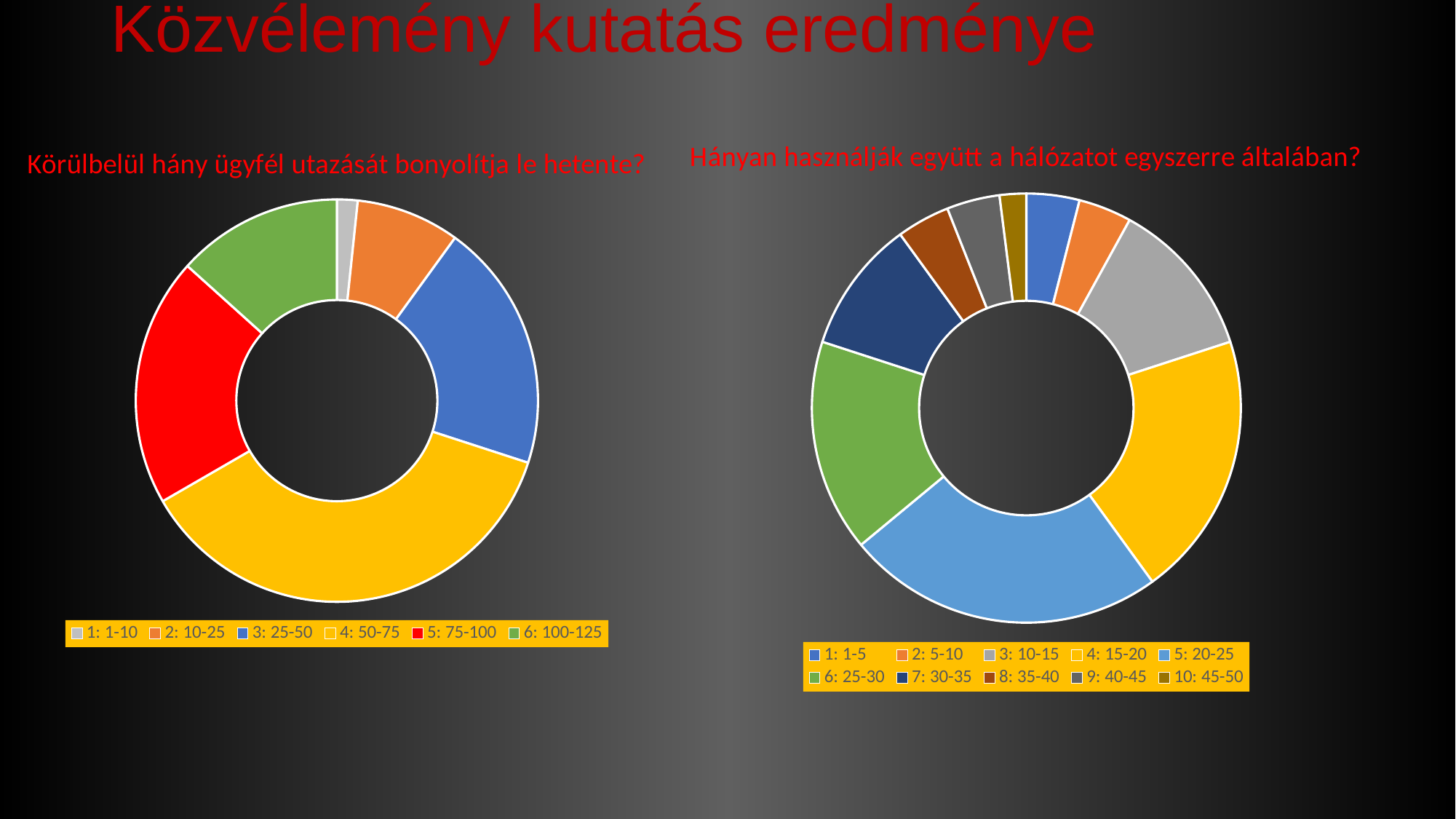

# Közvélemény kutatás eredménye

### Chart: Hányan használják együtt a hálózatot egyszerre általában?

| Category | Hányan használják együtt a hálózatot egyszerre általában? |
|---|---|
| 1: 1-5 | 2.0 |
| 2: 5-10 | 2.0 |
| 3: 10-15 | 6.0 |
| 4: 15-20 | 10.0 |
| 5: 20-25 | 12.0 |
| 6: 25-30 | 8.0 |
| 7: 30-35 | 5.0 |
| 8: 35-40 | 2.0 |
| 9: 40-45 | 2.0 |
| 10: 45-50 | 1.0 |

### Chart: Körülbelül hány ügyfél utazását bonyolítja le hetente?

| Category | Körülbelül hány ügyfél utazását bonyolítja le hetente? |
|---|---|
| 1: 1-10 | 1.0 |
| 2: 10-25 | 5.0 |
| 3: 25-50 | 12.0 |
| 4: 50-75 | 22.0 |
| 5: 75-100 | 12.0 |
| 6: 100-125 | 8.0 |